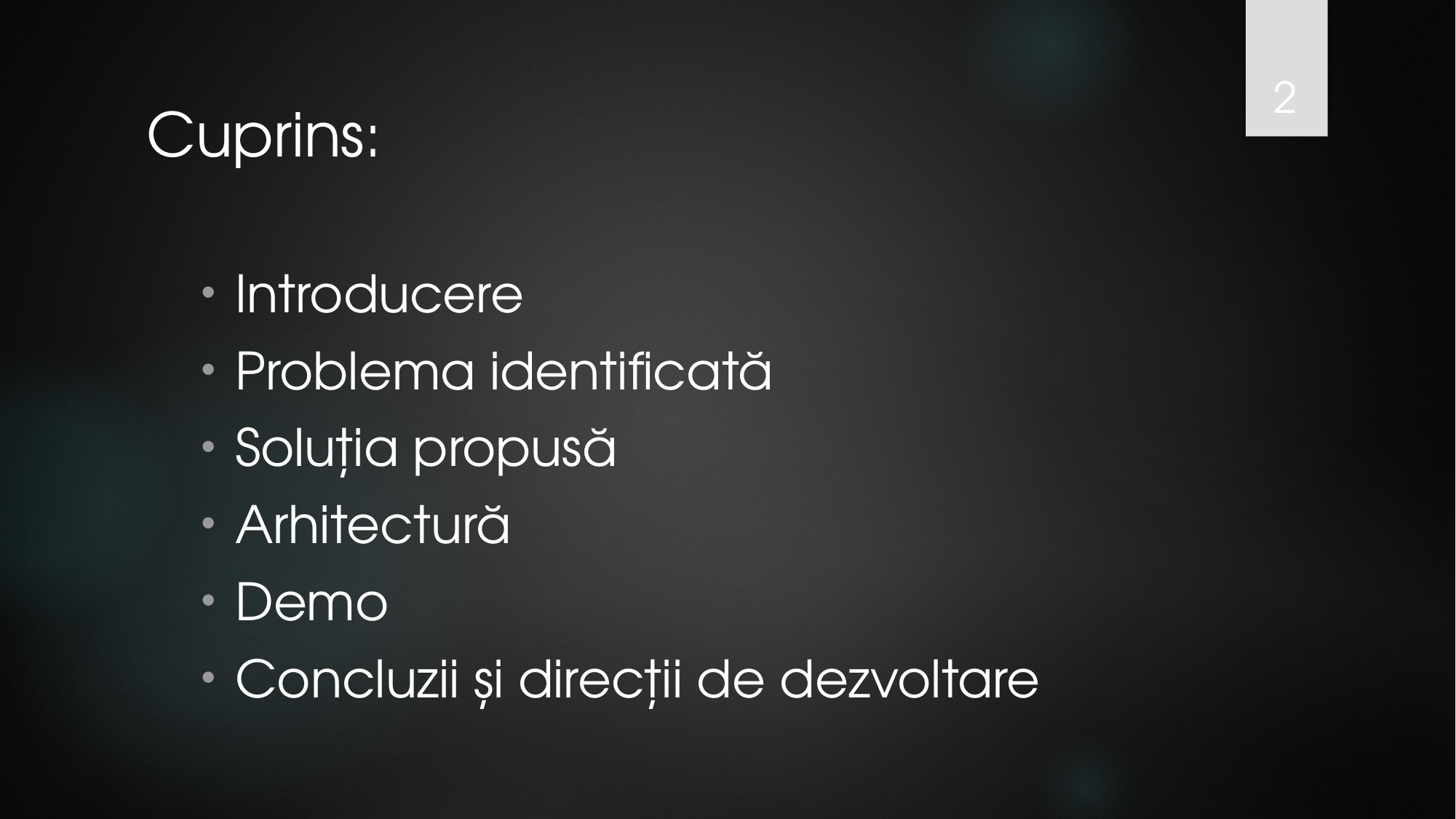

2
# Cuprins:
Introducere
Problema identificată
Soluția propusă
Arhitectură
Demo
Concluzii și direcții de dezvoltare